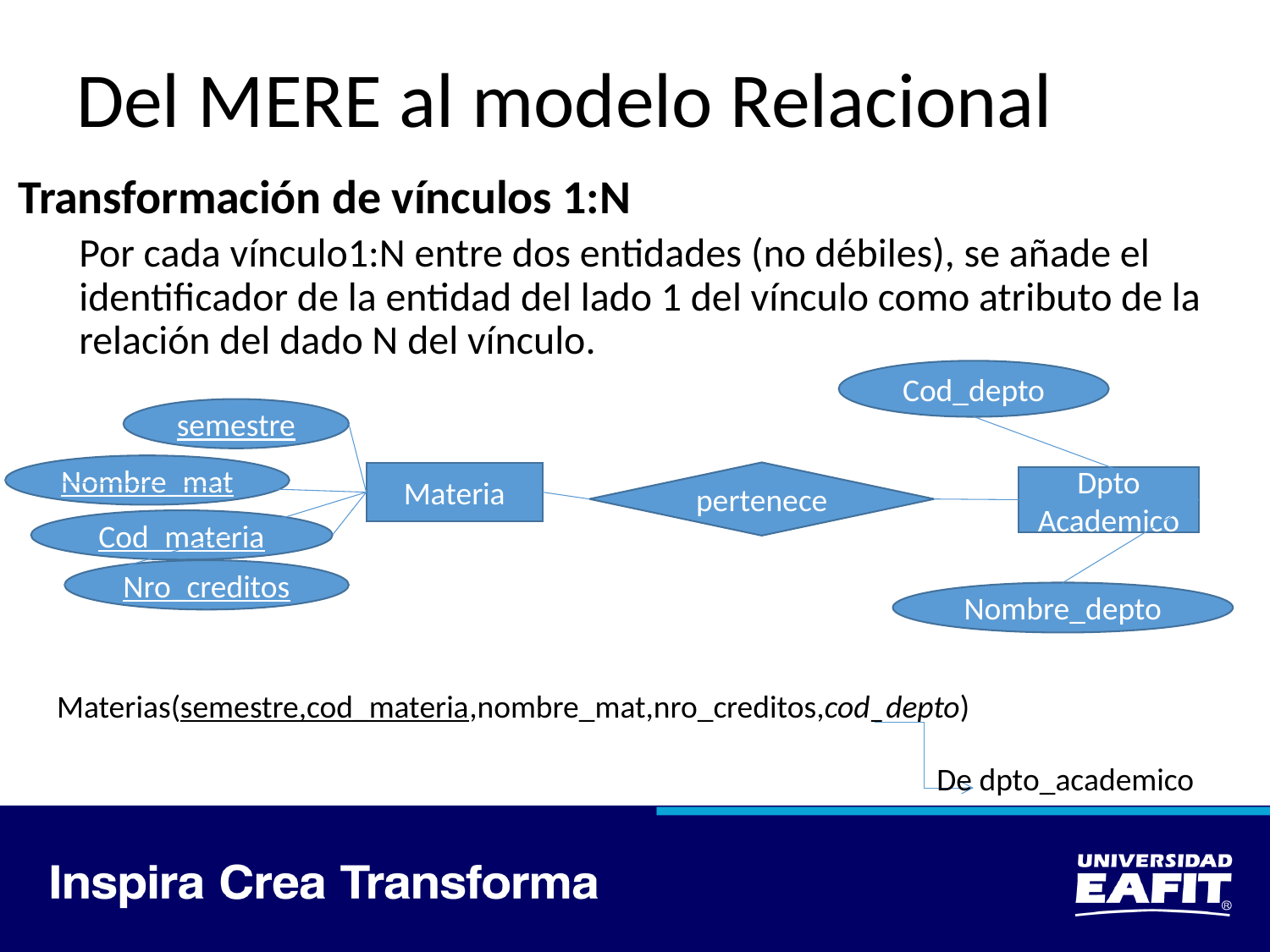

# Del MERE al modelo Relacional
Transformación de vínculos 1:N
Por cada vínculo1:N entre dos entidades (no débiles), se añade el identificador de la entidad del lado 1 del vínculo como atributo de la relación del dado N del vínculo.
Cod_depto
Dpto
Academico
Nombre_depto
semestre
Nombre_mat
Materia
Cod_materia
Nro_creditos
pertenece
Materias(semestre,cod_materia,nombre_mat,nro_creditos,cod_depto)
De dpto_academico